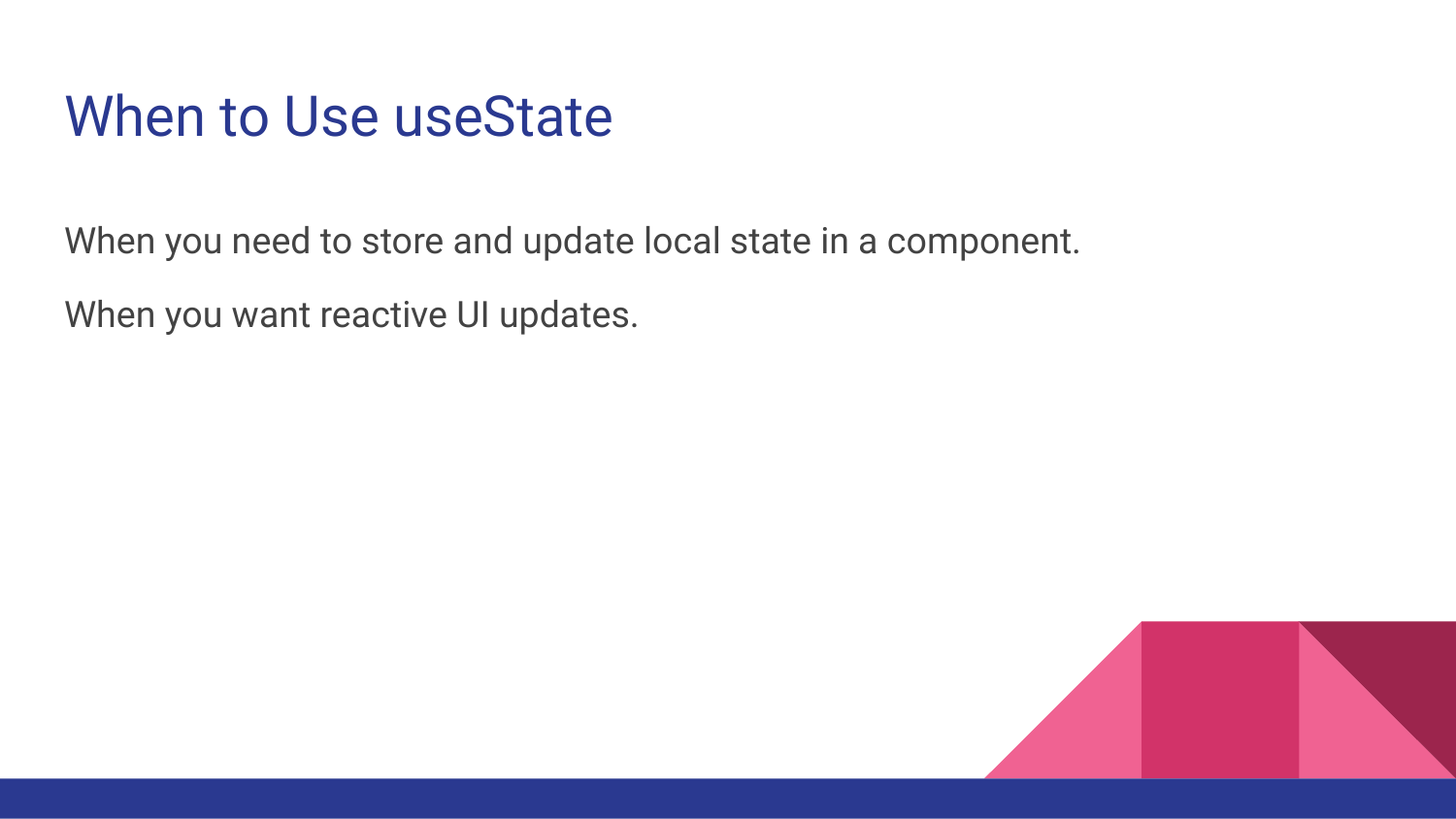

# When to Use useState
When you need to store and update local state in a component.
When you want reactive UI updates.